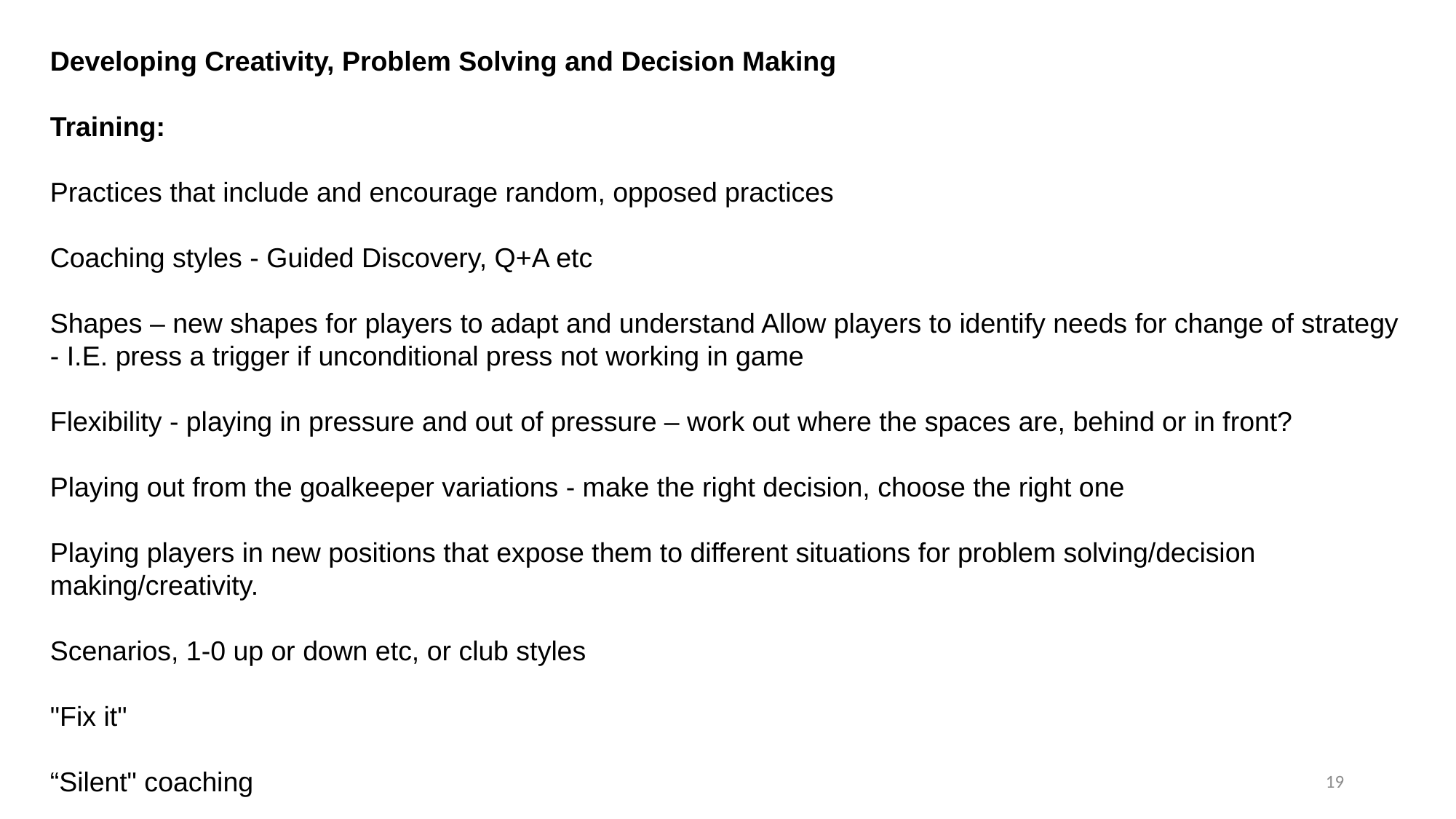

Developing Creativity, Problem Solving and Decision Making

Training:

Practices that include and encourage random, opposed practices

Coaching styles - Guided Discovery, Q+A etc

Shapes – new shapes for players to adapt and understand Allow players to identify needs for change of strategy - I.E. press a trigger if unconditional press not working in game

Flexibility - playing in pressure and out of pressure – work out where the spaces are, behind or in front?

Playing out from the goalkeeper variations - make the right decision, choose the right one

Playing players in new positions that expose them to different situations for problem solving/decision making/creativity.

Scenarios, 1-0 up or down etc, or club styles

"Fix it"

“Silent" coaching

19